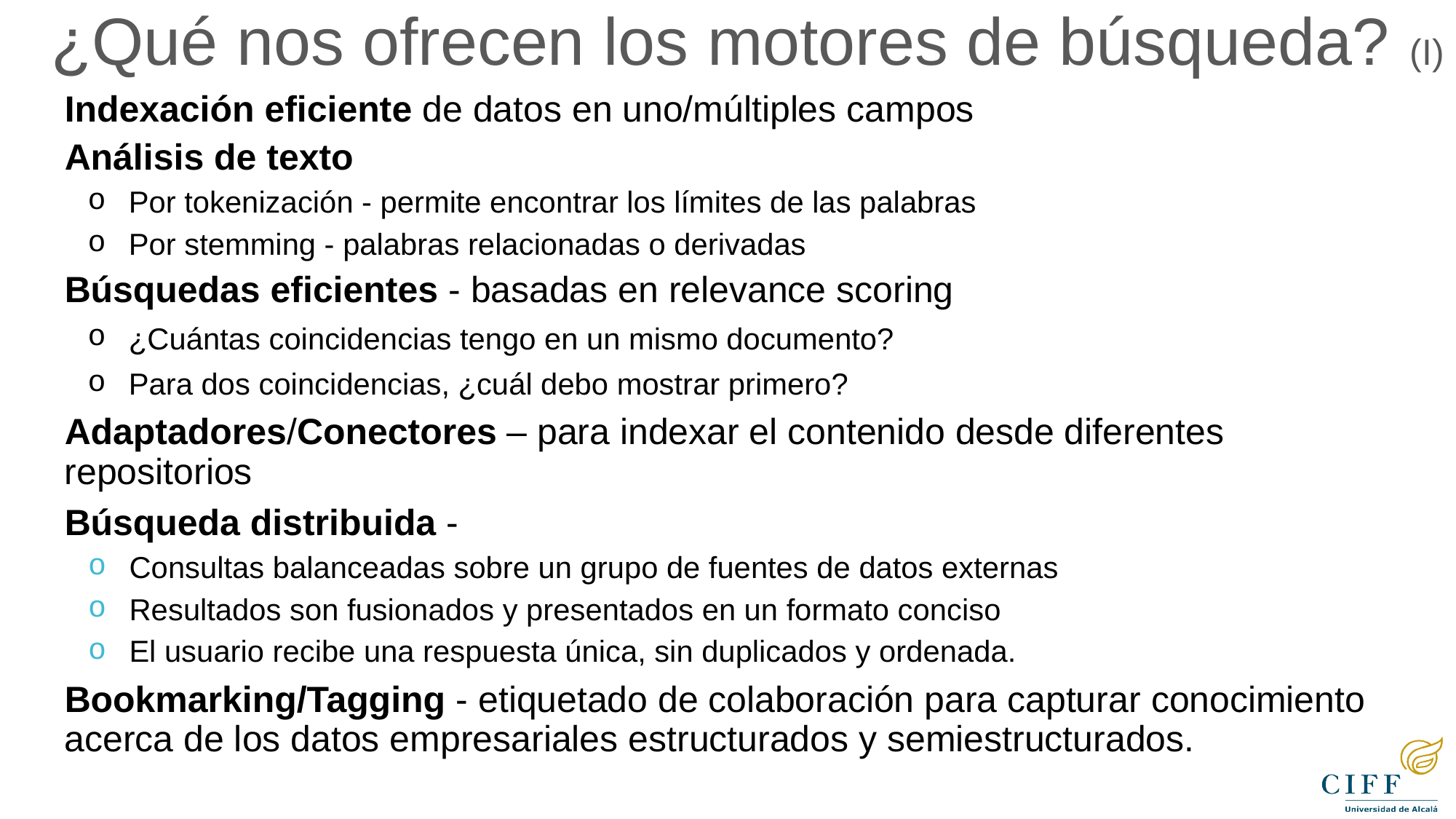

¿Qué nos ofrecen los motores de búsqueda? (I)
Indexación eficiente de datos en uno/múltiples campos
Análisis de texto
Por tokenización - permite encontrar los límites de las palabras
Por stemming - palabras relacionadas o derivadas
Búsquedas eficientes - basadas en relevance scoring
¿Cuántas coincidencias tengo en un mismo documento?
Para dos coincidencias, ¿cuál debo mostrar primero?
Adaptadores/Conectores – para indexar el contenido desde diferentes repositorios
Búsqueda distribuida -
Consultas balanceadas sobre un grupo de fuentes de datos externas
Resultados son fusionados y presentados en un formato conciso
El usuario recibe una respuesta única, sin duplicados y ordenada.
Bookmarking/Tagging - etiquetado de colaboración para capturar conocimiento acerca de los datos empresariales estructurados y semiestructurados.